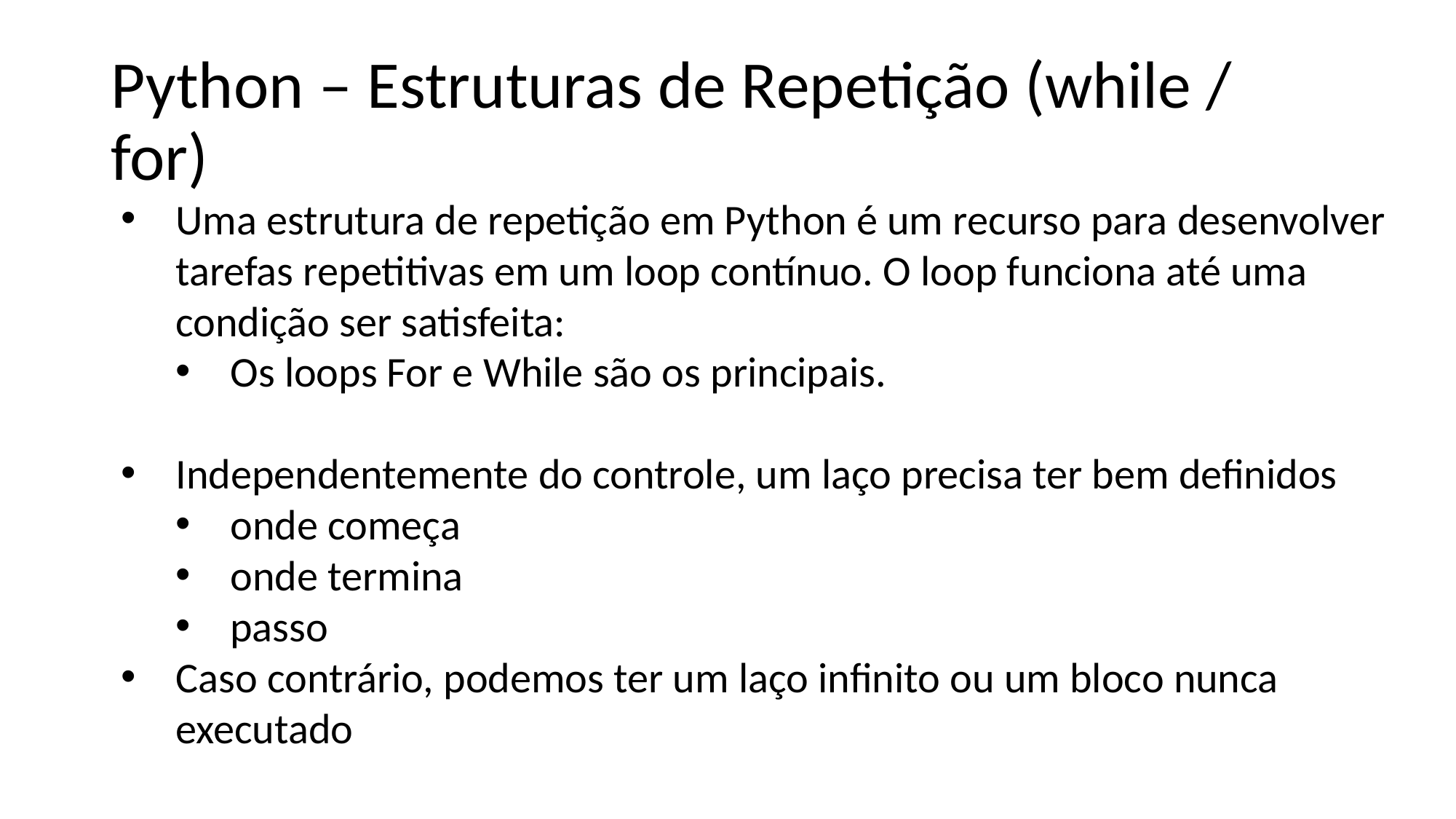

# Python – Estruturas de Repetição (while / for)
Uma estrutura de repetição em Python é um recurso para desenvolver tarefas repetitivas em um loop contínuo. O loop funciona até uma condição ser satisfeita:
Os loops For e While são os principais.

Independentemente do controle, um laço precisa ter bem definidos
onde começa
onde termina
passo
Caso contrário, podemos ter um laço infinito ou um bloco nunca executado